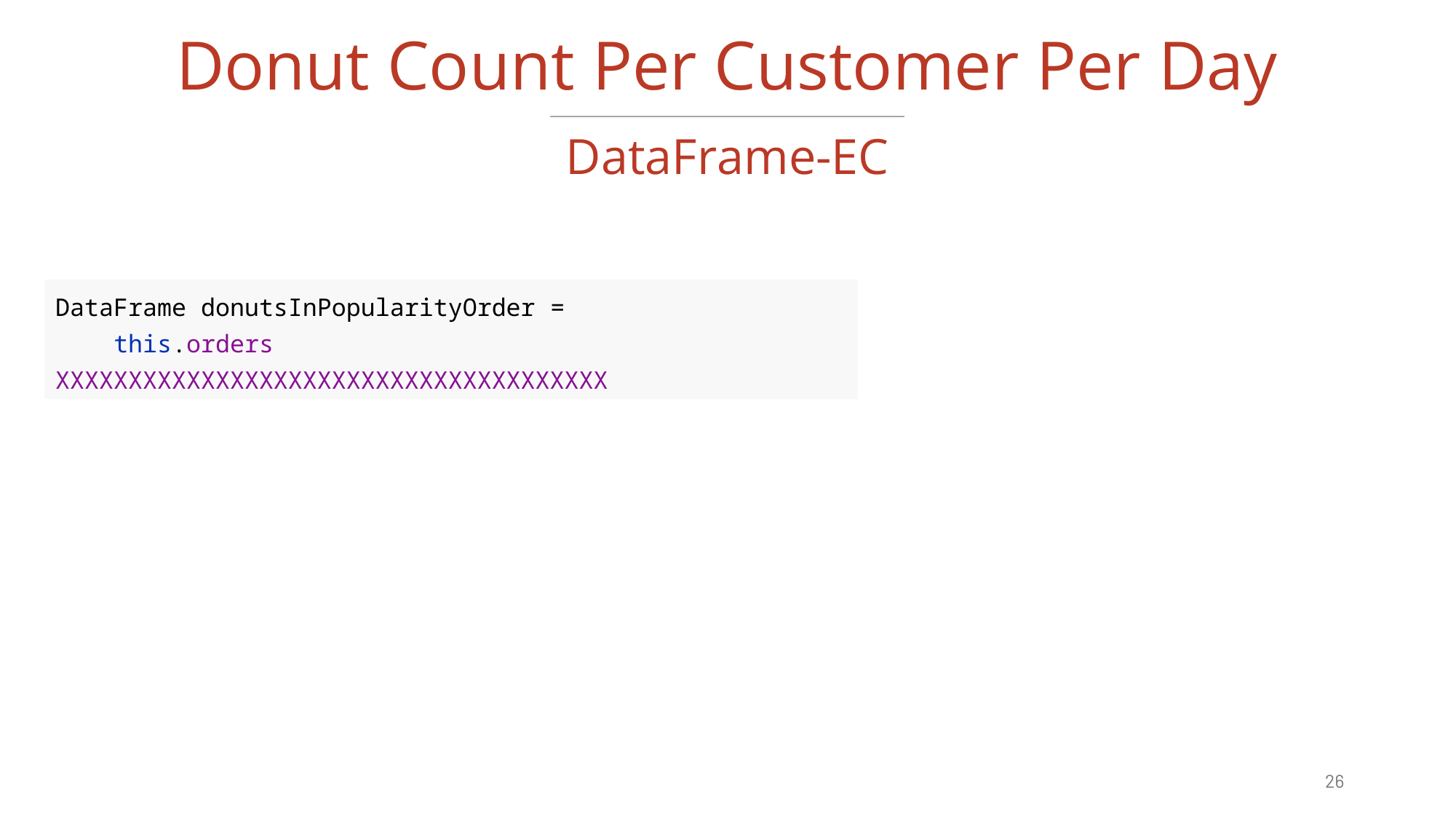

# Donut Count Per Customer Per Day
DataFrame-EC
DataFrame donutsInPopularityOrder =
    this.orders
XXXXXXXXXXXXXXXXXXXXXXXXXXXXXXXXXXXXXX
26